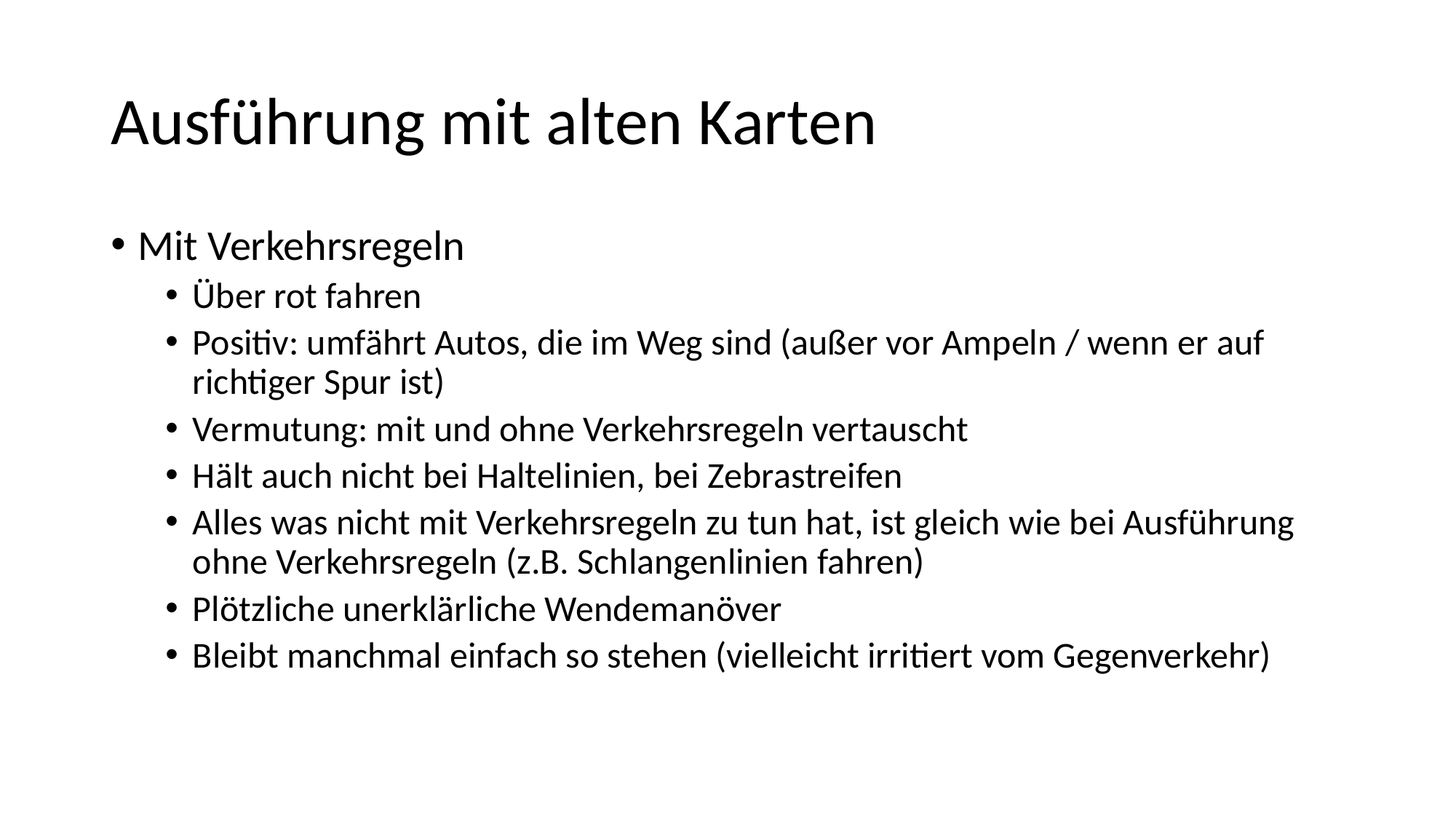

# Ausführung mit alten Karten
Mit Verkehrsregeln
Über rot fahren
Positiv: umfährt Autos, die im Weg sind (außer vor Ampeln / wenn er auf richtiger Spur ist)
Vermutung: mit und ohne Verkehrsregeln vertauscht
Hält auch nicht bei Haltelinien, bei Zebrastreifen
Alles was nicht mit Verkehrsregeln zu tun hat, ist gleich wie bei Ausführung ohne Verkehrsregeln (z.B. Schlangenlinien fahren)
Plötzliche unerklärliche Wendemanöver
Bleibt manchmal einfach so stehen (vielleicht irritiert vom Gegenverkehr)